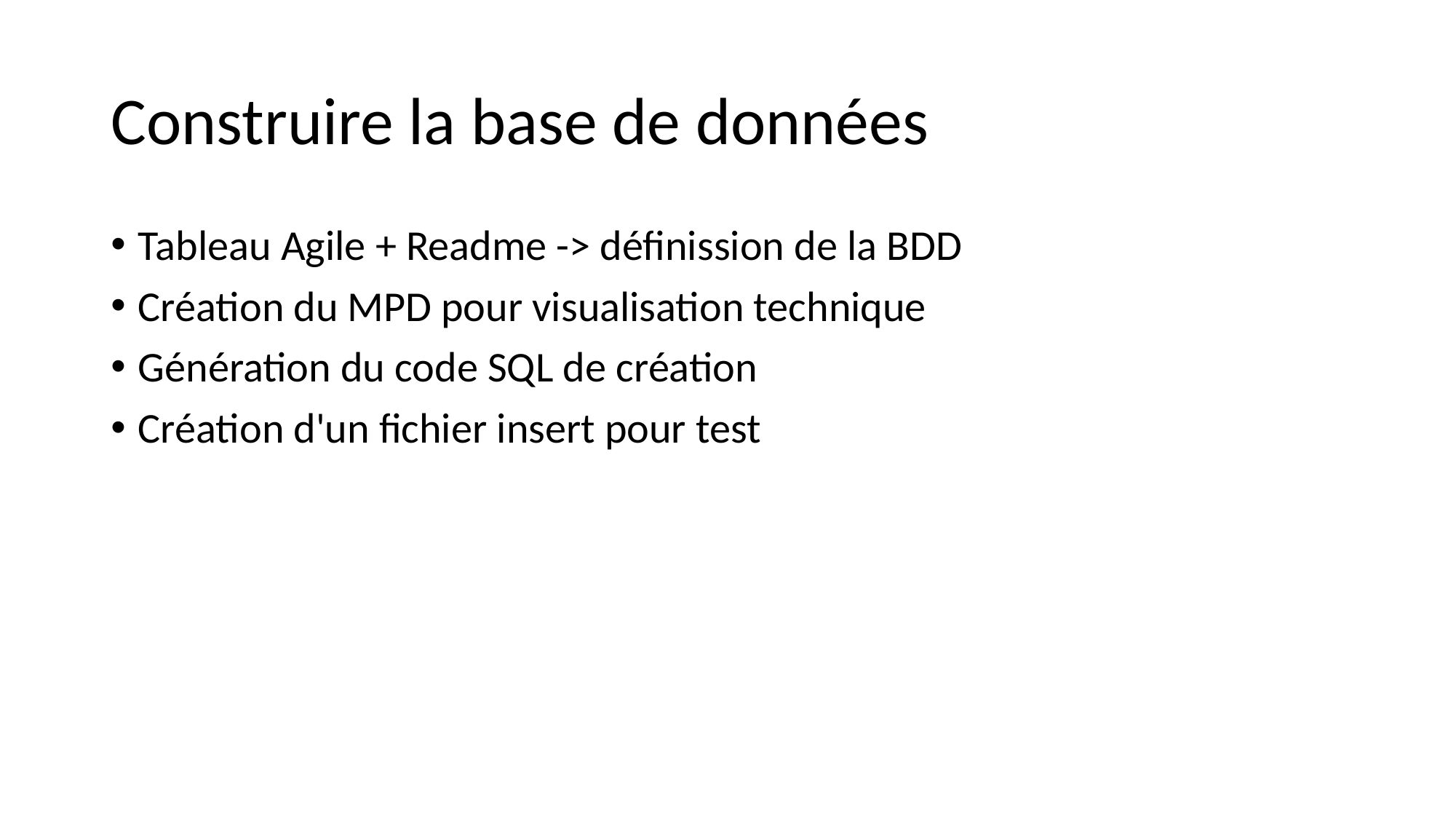

# Construire la base de données
Tableau Agile + Readme -> définission de la BDD
Création du MPD pour visualisation technique
Génération du code SQL de création
Création d'un fichier insert pour test